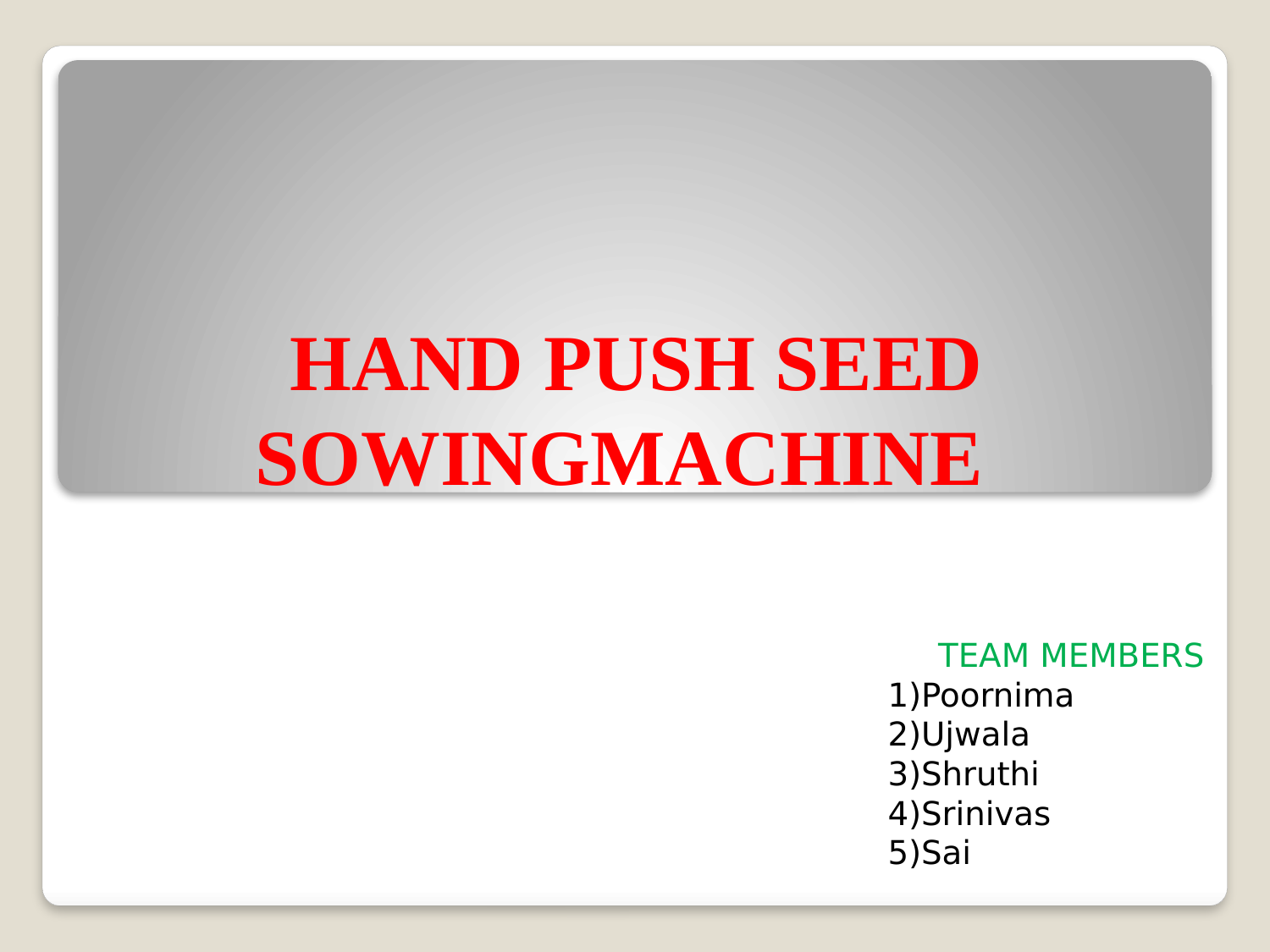

# HAND PUSH SEED SOWINGMACHINE
TEAM MEMBERS
1)Poornima
2)Ujwala
3)Shruthi
4)Srinivas
5)Sai